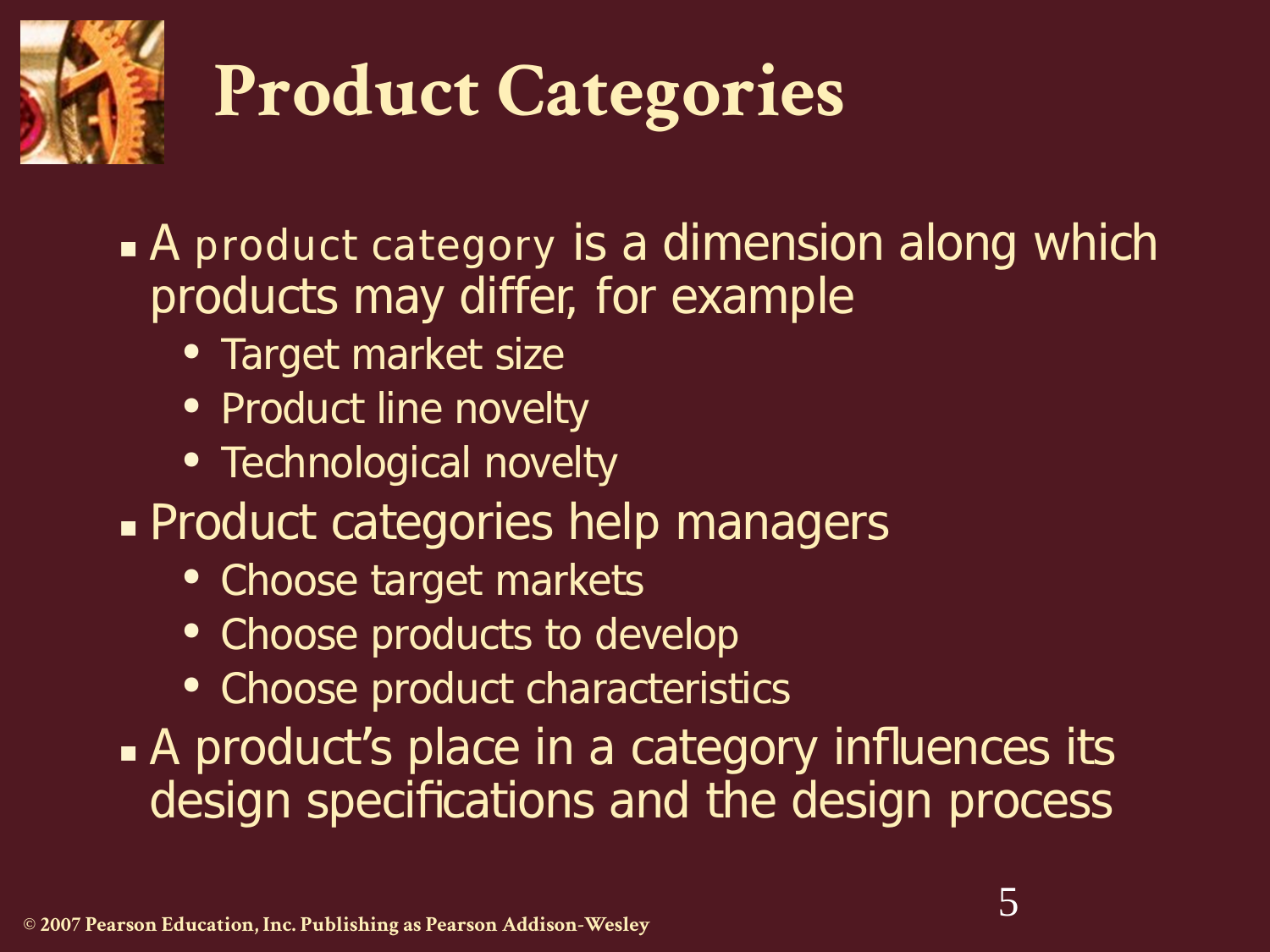

# Product Categories
A product category is a dimension along which products may differ, for example
Target market size
Product line novelty
Technological novelty
Product categories help managers
Choose target markets
Choose products to develop
Choose product characteristics
A product’s place in a category influences its design specifications and the design process
5